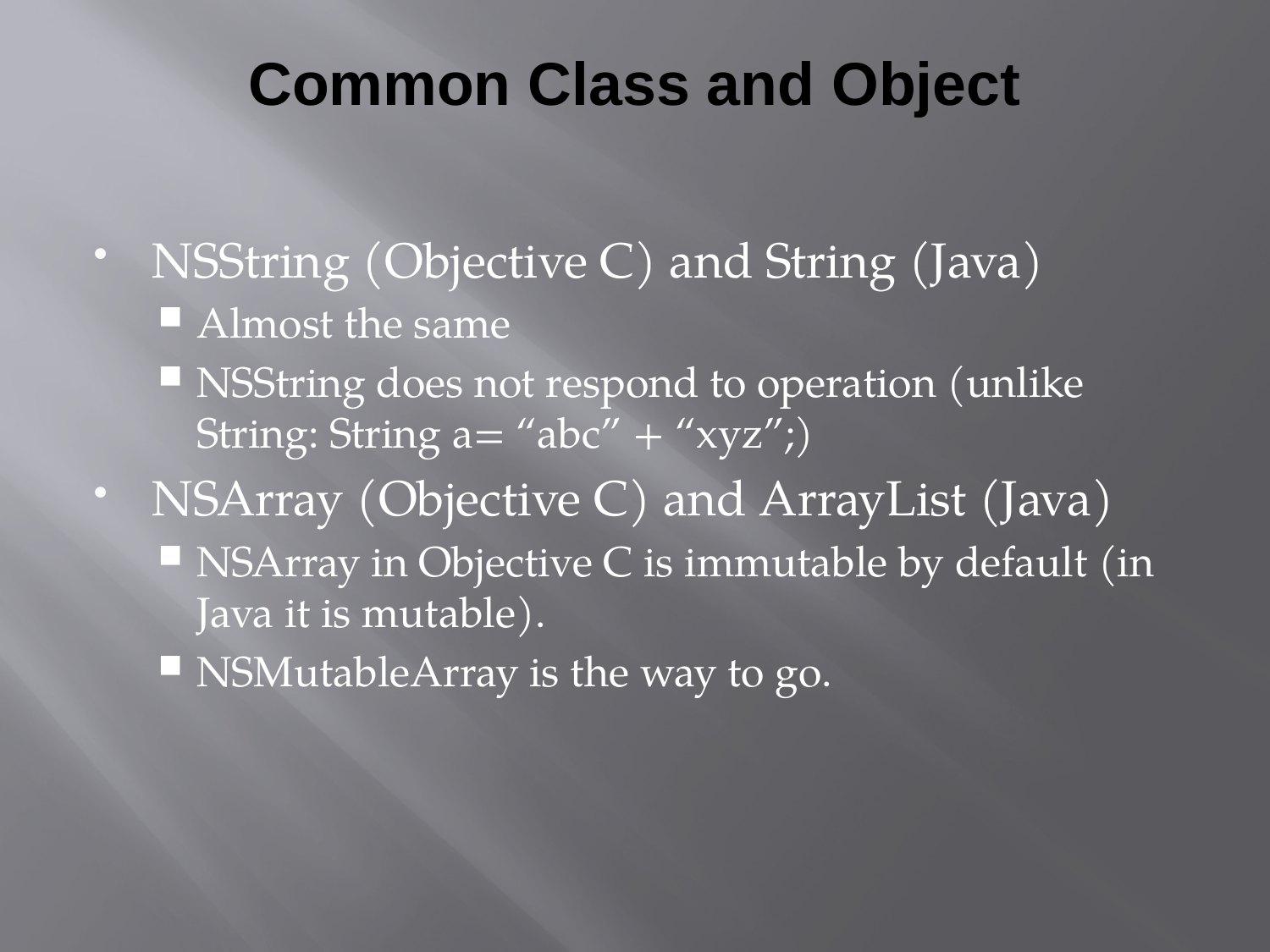

# Common Class and Object
NSString (Objective C) and String (Java)
Almost the same
NSString does not respond to operation (unlike String: String a= “abc” + “xyz”;)
NSArray (Objective C) and ArrayList (Java)
NSArray in Objective C is immutable by default (in Java it is mutable).
NSMutableArray is the way to go.